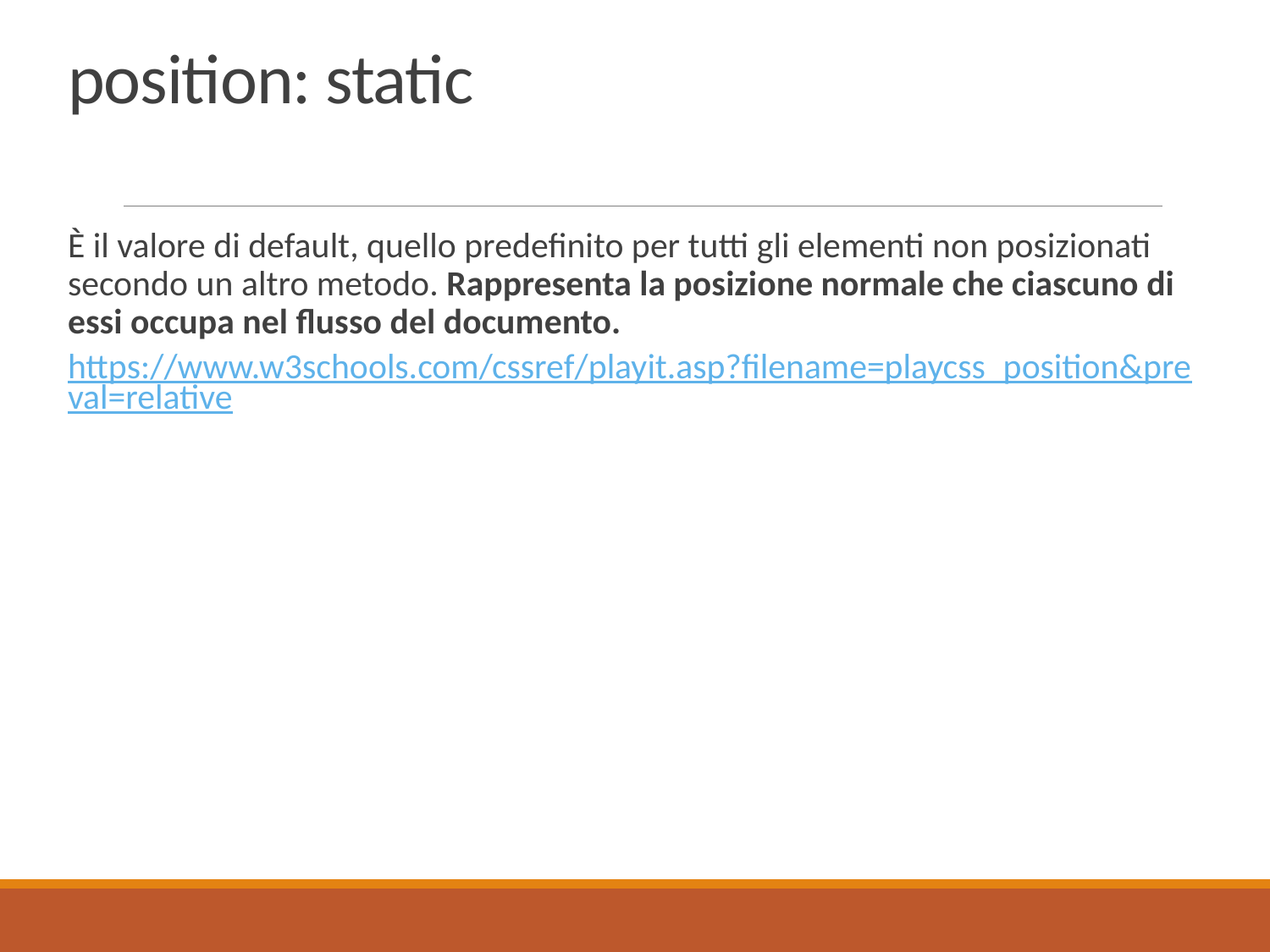

# position: static
È il valore di default, quello predefinito per tutti gli elementi non posizionati secondo un altro metodo. Rappresenta la posizione normale che ciascuno di essi occupa nel flusso del documento.
https://www.w3schools.com/cssref/playit.asp?filename=playcss_position&preval=relative